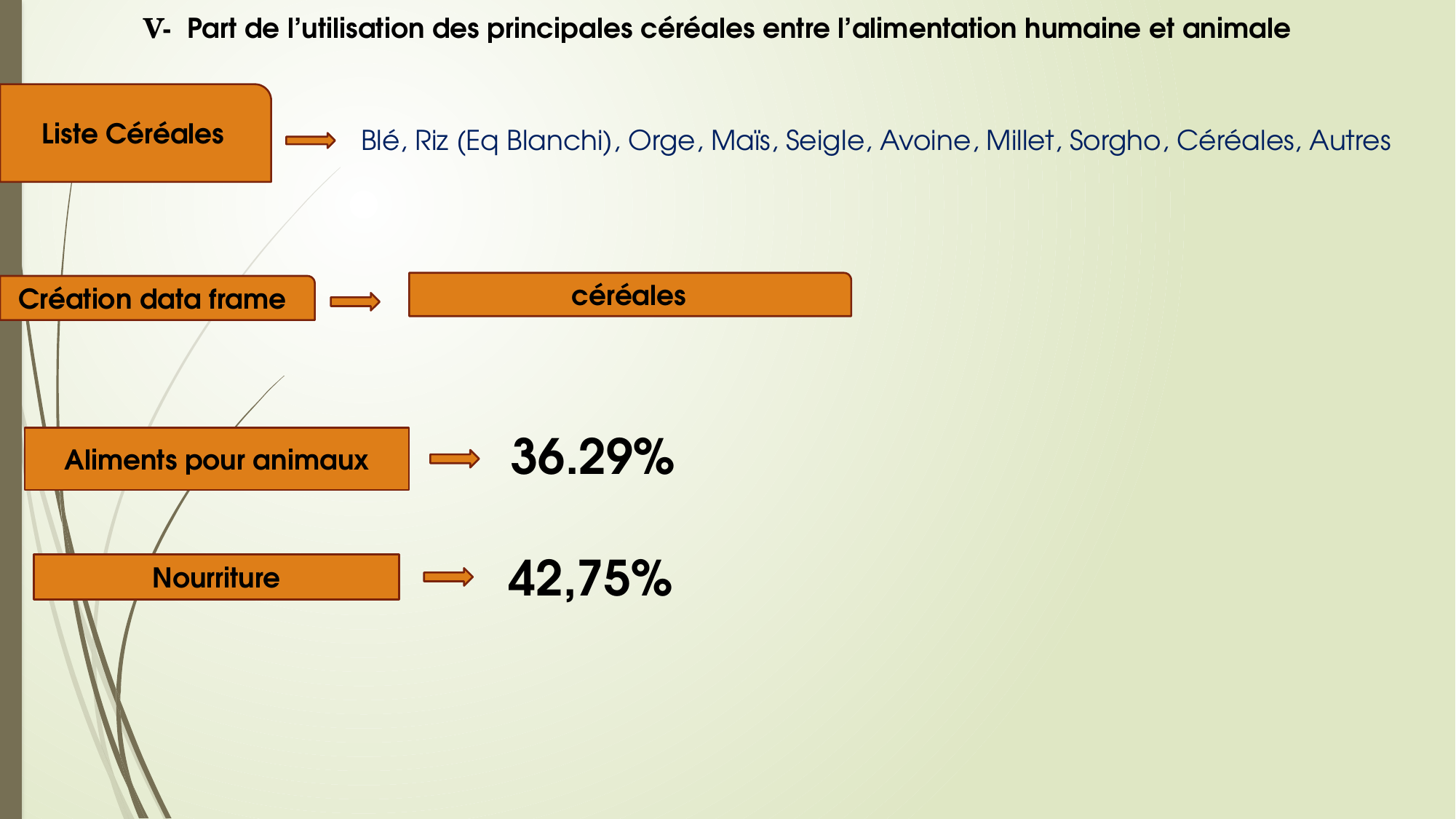

V-  Part de l’utilisation des principales céréales entre l’alimentation humaine et animale
Liste Céréales
Blé, Riz (Eq Blanchi), Orge, Maïs, Seigle, Avoine, Millet, Sorgho, Céréales, Autres

céréales
Création data frame

36.29%
Aliments pour animaux

42,75%
Nourriture